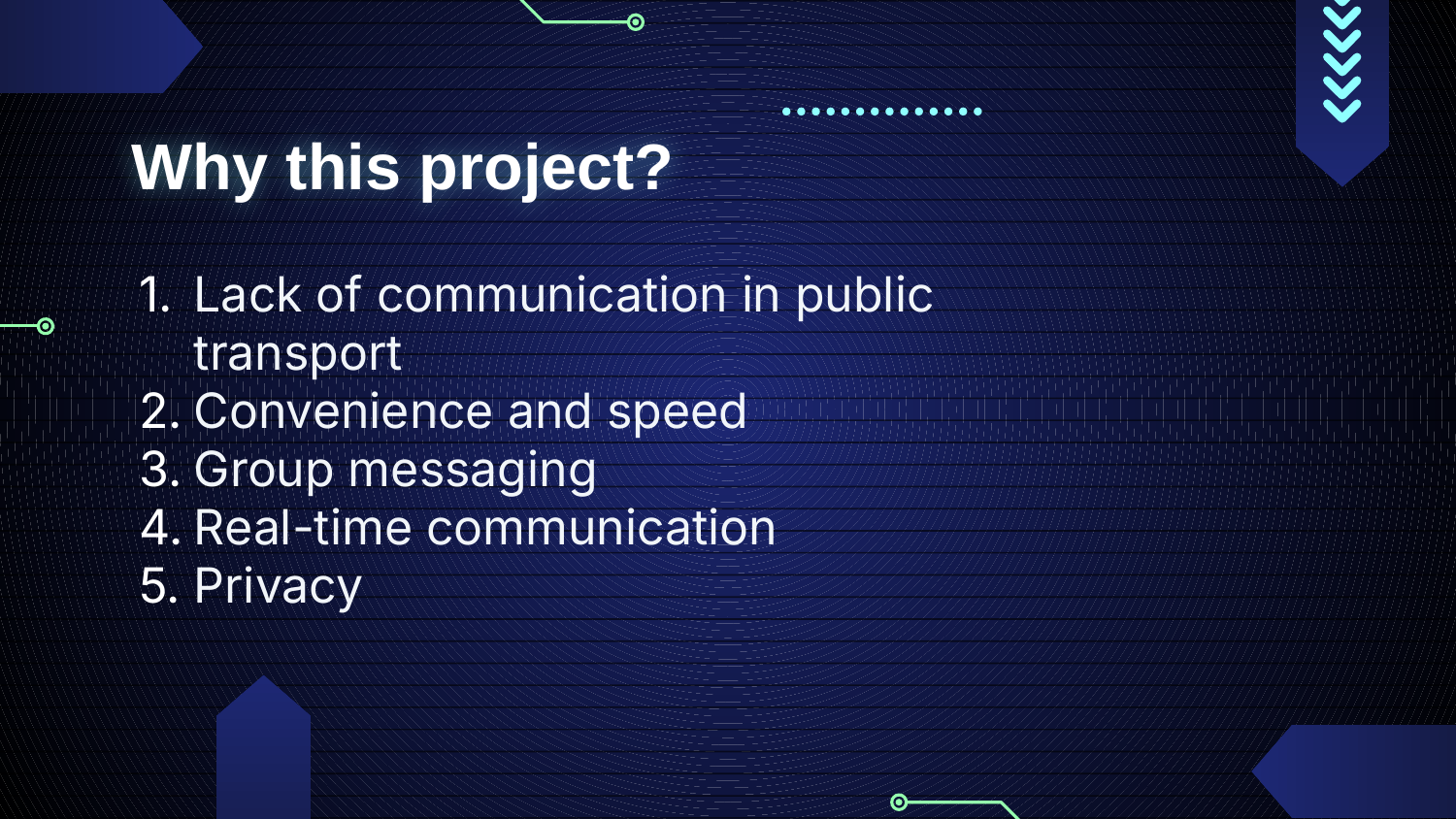

# Why this project?
Lack of communication in public transport
Convenience and speed
Group messaging
Real-time communication
Privacy